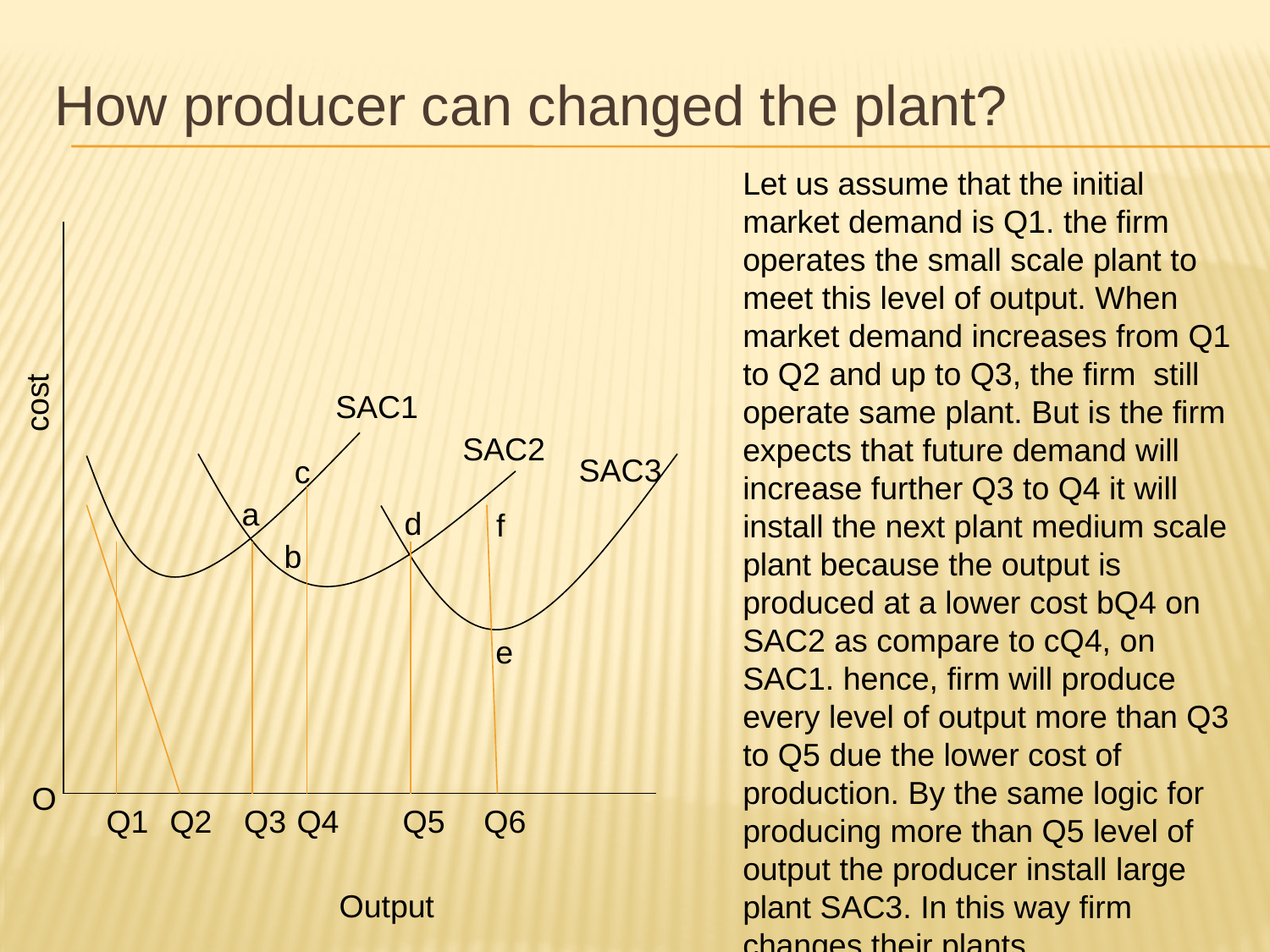

How producer can changed the plant?
Let us assume that the initial market demand is Q1. the firm operates the small scale plant to meet this level of output. When market demand increases from Q1 to Q2 and up to Q3, the firm  still operate same plant. But is the firm expects that future demand will increase further Q3 to Q4 it will install the next plant medium scale plant because the output is produced at a lower cost bQ4 on SAC2 as compare to cQ4, on SAC1. hence, firm will produce every level of output more than Q3 to Q5 due the lower cost of production. By the same logic for producing more than Q5 level of output the producer install large plant SAC3. In this way firm changes their plants.
cost
SAC1
SAC2

SAC3
c

a
d
f
b
e
O
Q1
Q2
Q3
Q4
Q5
Q6
Output